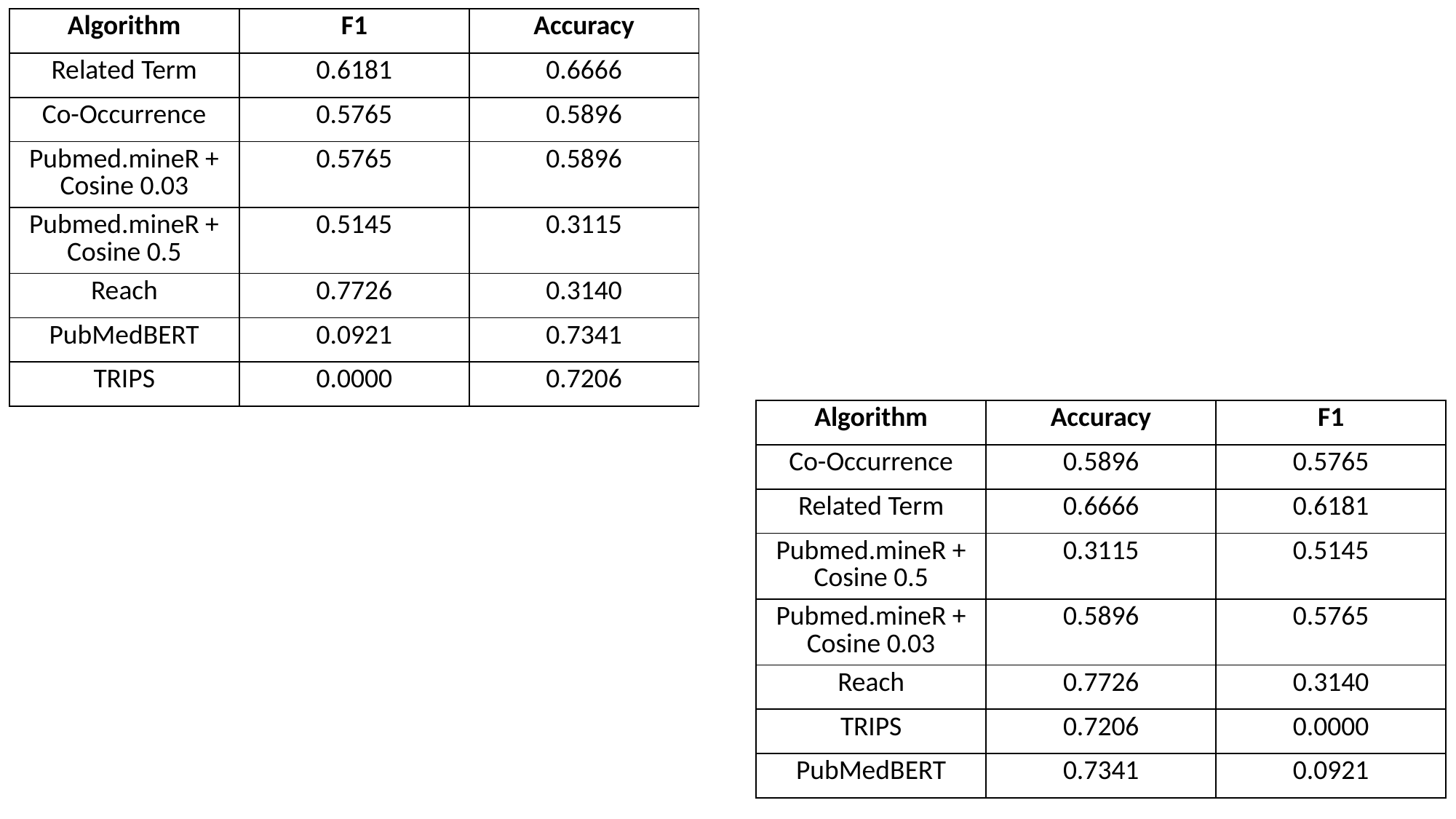

| Algorithm | F1 | Accuracy |
| --- | --- | --- |
| Related Term | 0.6181 | 0.6666 |
| Co-Occurrence | 0.5765 | 0.5896 |
| Pubmed.mineR + Cosine 0.03 | 0.5765 | 0.5896 |
| Pubmed.mineR + Cosine 0.5 | 0.5145 | 0.3115 |
| Reach | 0.7726 | 0.3140 |
| PubMedBERT | 0.0921 | 0.7341 |
| TRIPS | 0.0000 | 0.7206 |
| Algorithm | Accuracy | F1 |
| --- | --- | --- |
| Co-Occurrence | 0.5896 | 0.5765 |
| Related Term | 0.6666 | 0.6181 |
| Pubmed.mineR + Cosine 0.5 | 0.3115 | 0.5145 |
| Pubmed.mineR + Cosine 0.03 | 0.5896 | 0.5765 |
| Reach | 0.7726 | 0.3140 |
| TRIPS | 0.7206 | 0.0000 |
| PubMedBERT | 0.7341 | 0.0921 |